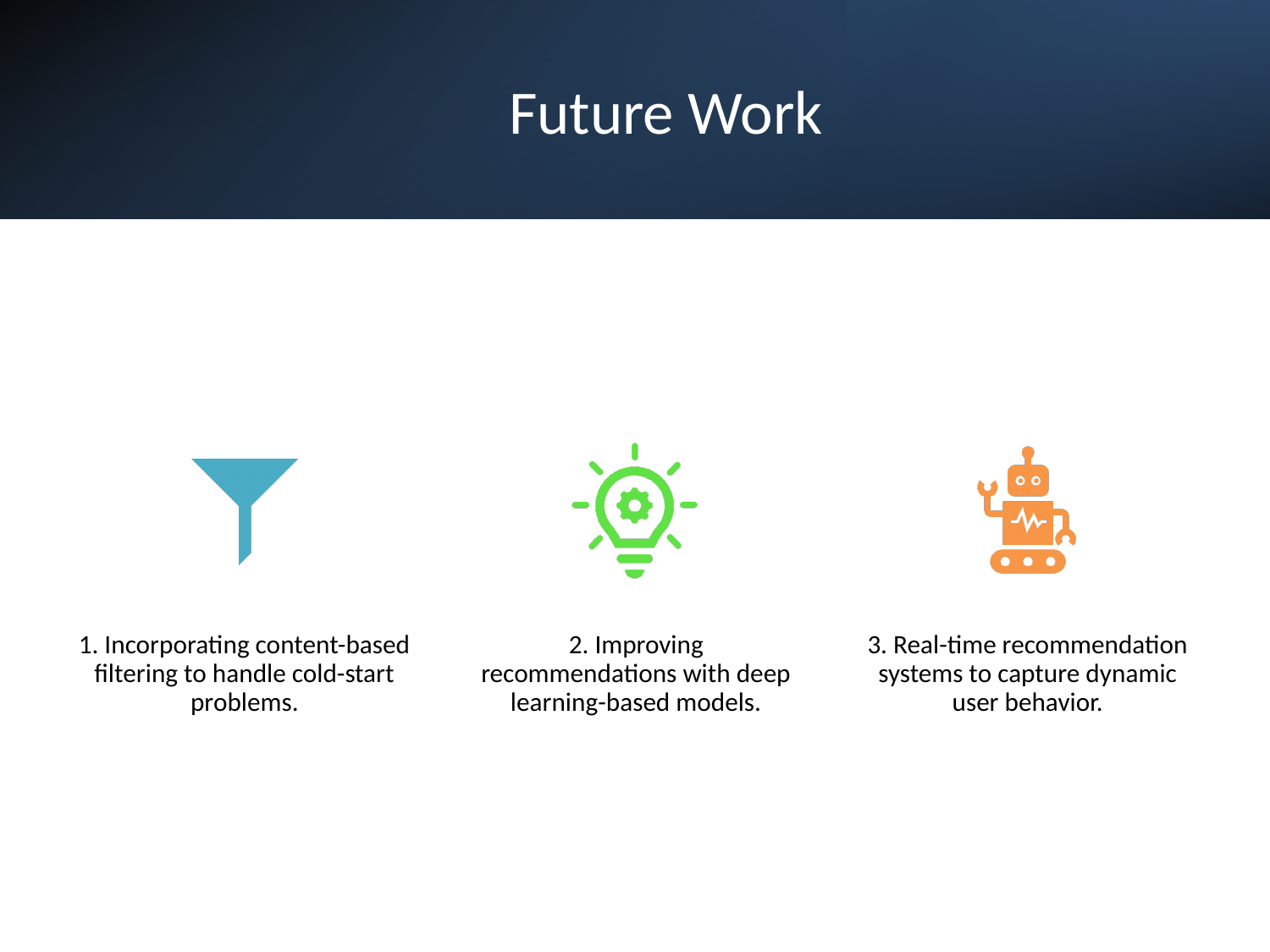

# Future Work
1. Incorporating content-based filtering to handle cold-start problems.
2. Improving recommendations with deep learning-based models.
3. Real-time recommendation systems to capture dynamic user behavior.